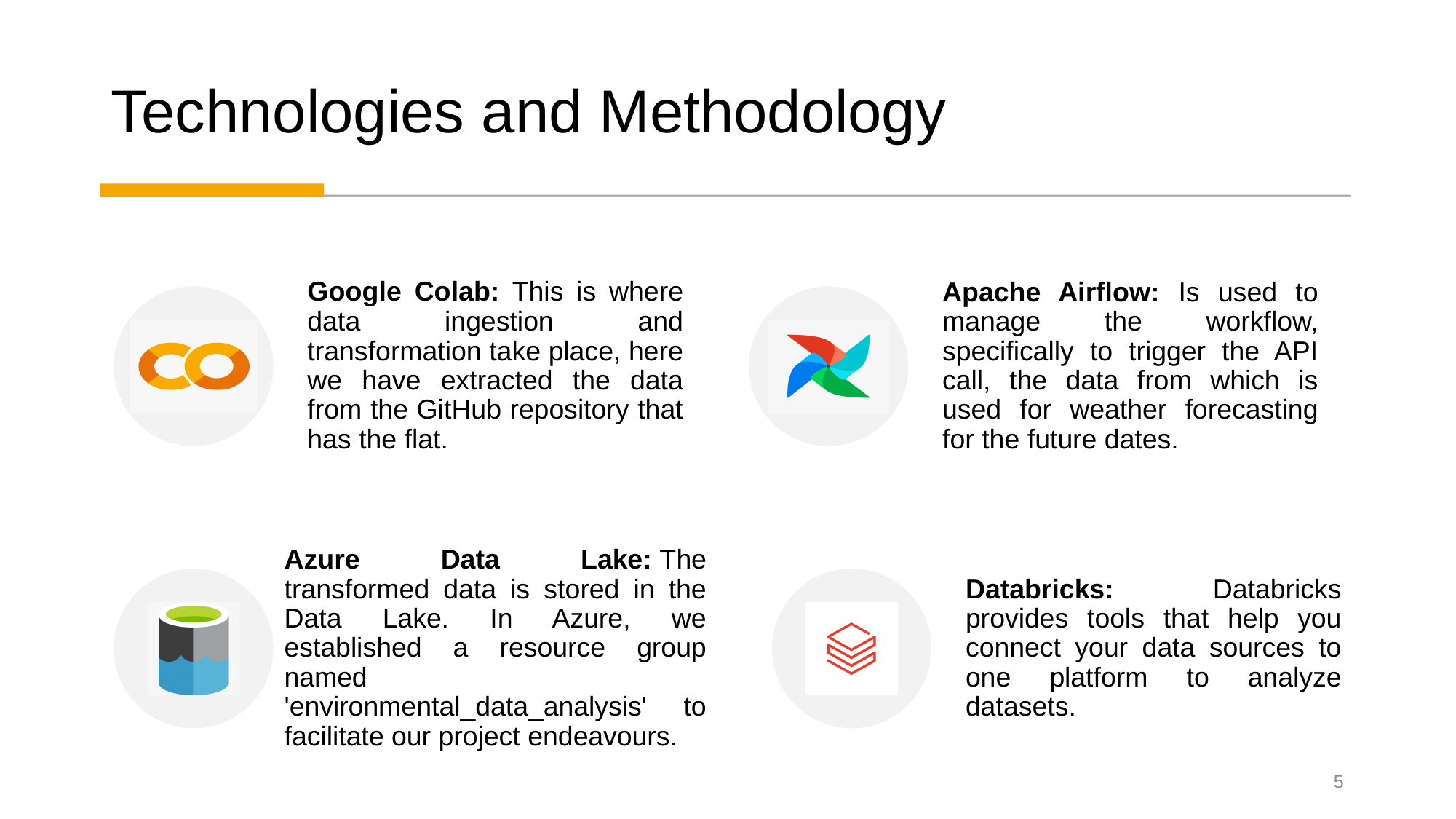

# Technologies and Methodology

Google Colab: This is where data ingestion and transformation take place, here we have extracted the data from the GitHub repository that has the flat.
Apache Airflow: Is used to manage the workflow, specifically to trigger the API call, the data from which is used for weather forecasting for the future dates.
Azure Data Lake: The transformed data is stored in the Data Lake. In Azure, we established a resource group named 'environmental_data_analysis' to facilitate our project endeavours.
Databricks: Databricks provides tools that help you connect your data sources to one platform to analyze datasets.
5